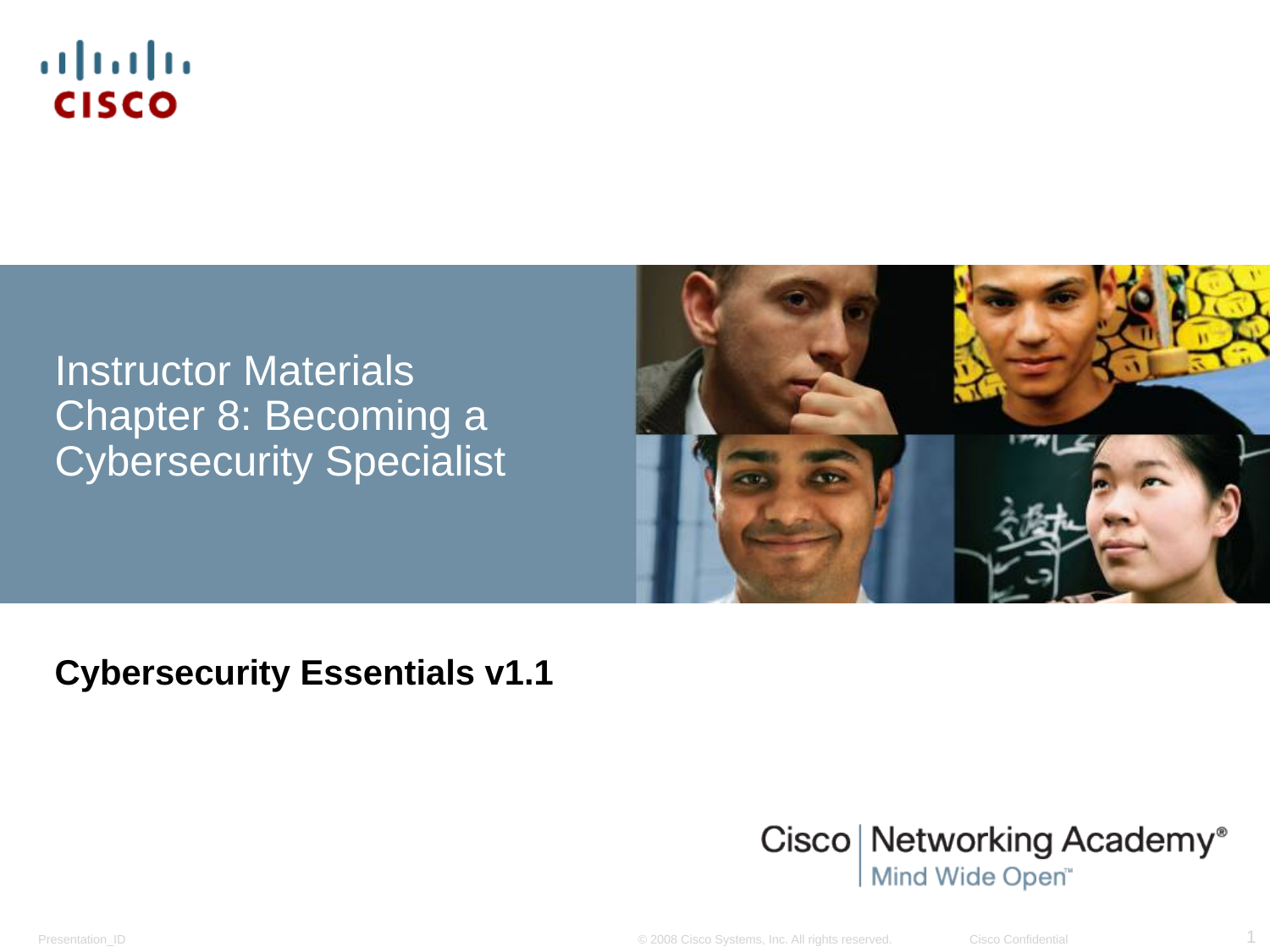

# Instructor Materials Chapter 8: Becoming a Cybersecurity Specialist
Cybersecurity Essentials v1.1